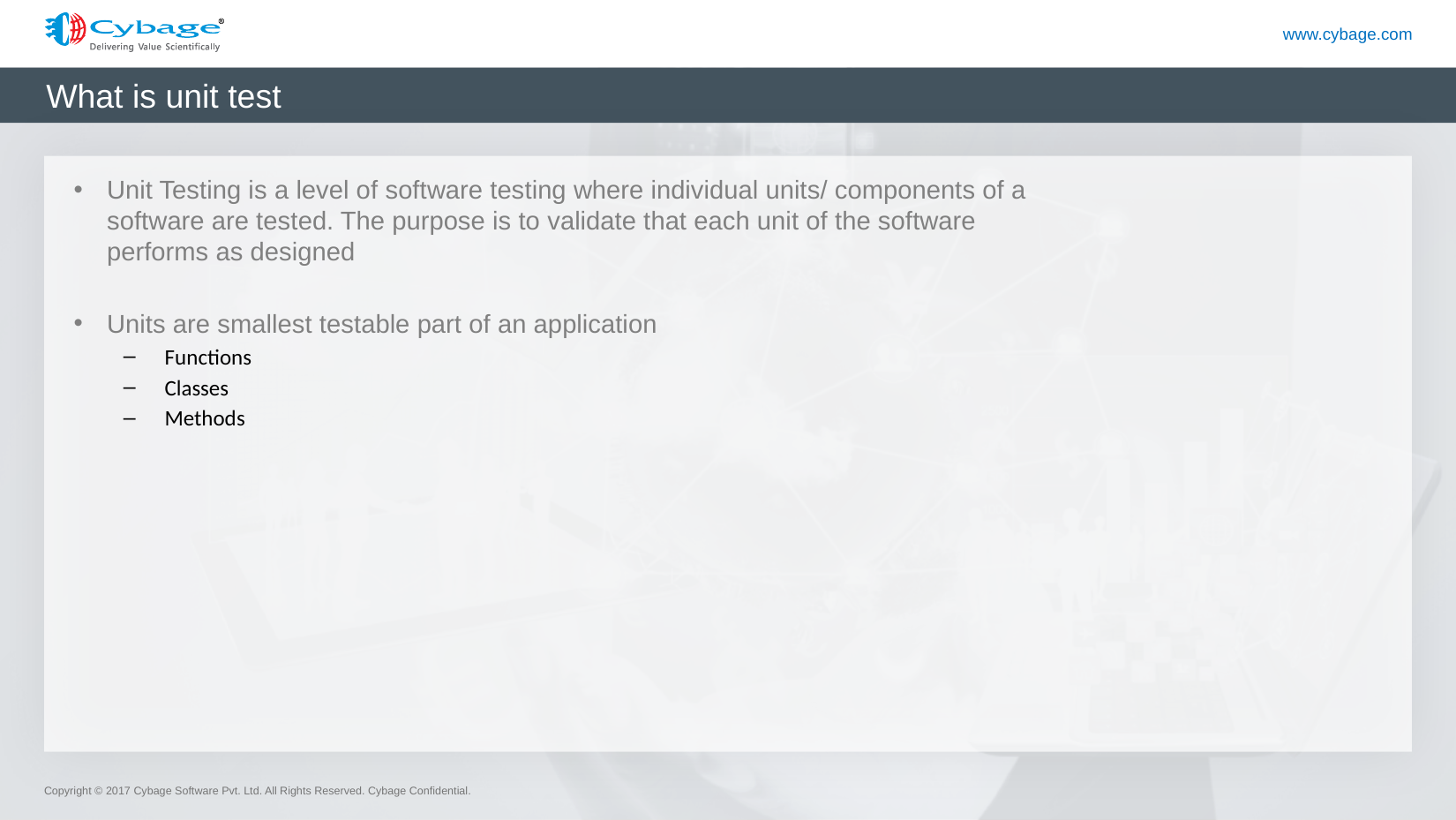

# What is unit test
Unit Testing is a level of software testing where individual units/ components of a software are tested. The purpose is to validate that each unit of the software performs as designed

Units are smallest testable part of an application
Functions
Classes
Methods